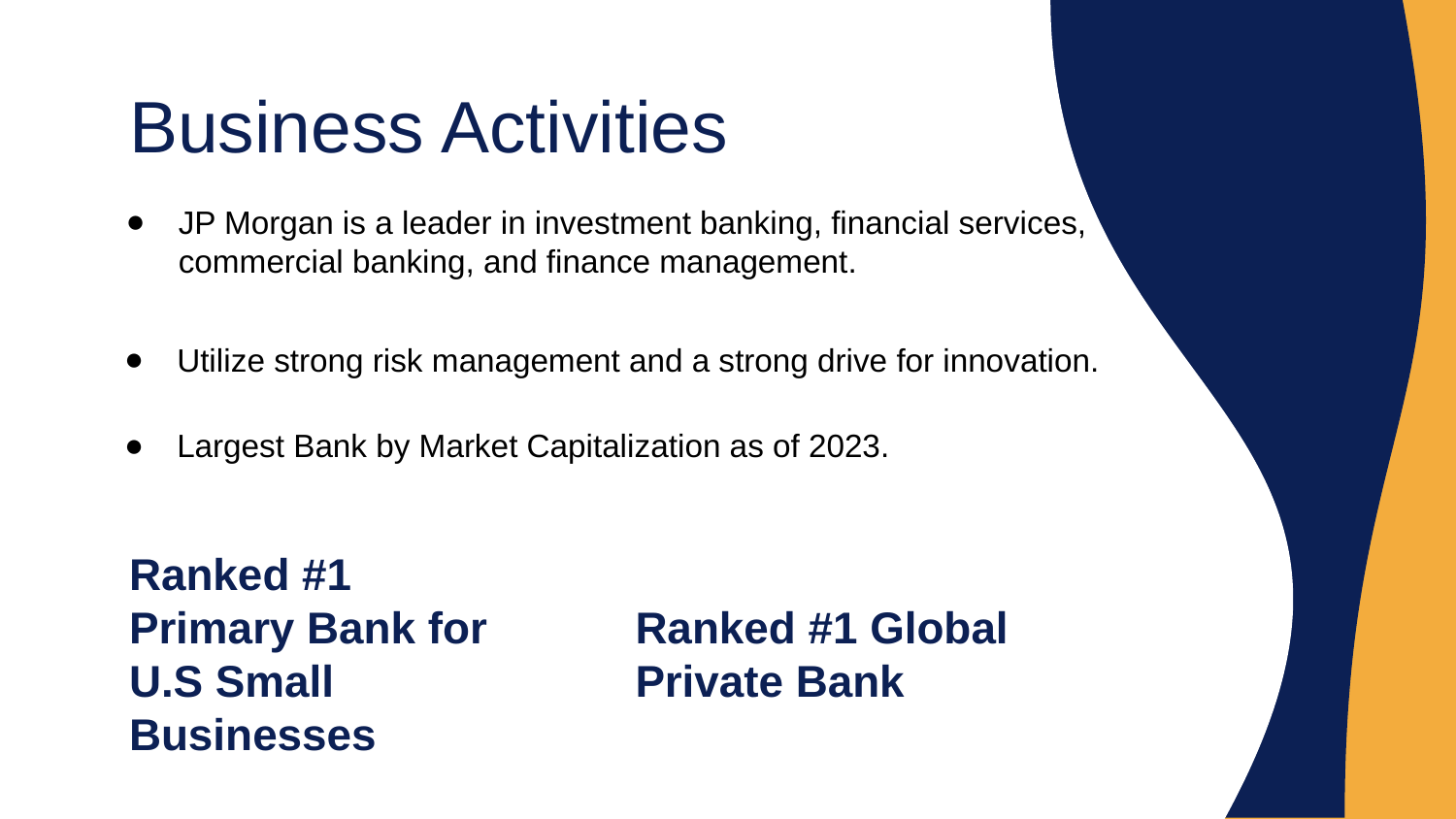

# Business Activities
JP Morgan is a leader in investment banking, financial services, commercial banking, and finance management.
Utilize strong risk management and a strong drive for innovation.
Largest Bank by Market Capitalization as of 2023.
Ranked #1 Primary Bank for U.S Small Businesses
Ranked #1 Global Private Bank